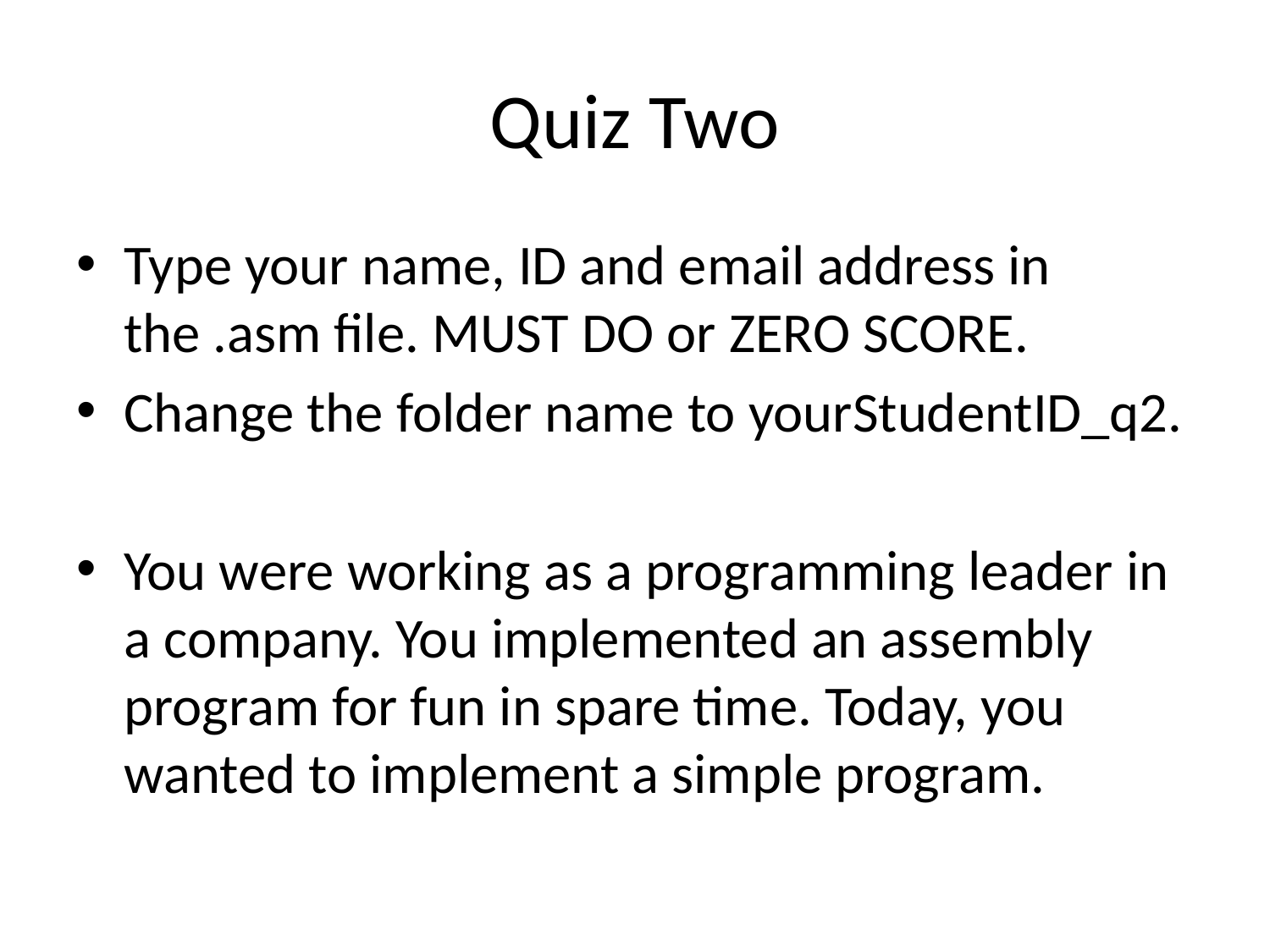

# Quiz Two
Type your name, ID and email address in the .asm file. MUST DO or ZERO SCORE.
Change the folder name to yourStudentID_q2.

You were working as a programming leader in a company. You implemented an assembly program for fun in spare time. Today, you wanted to implement a simple program.